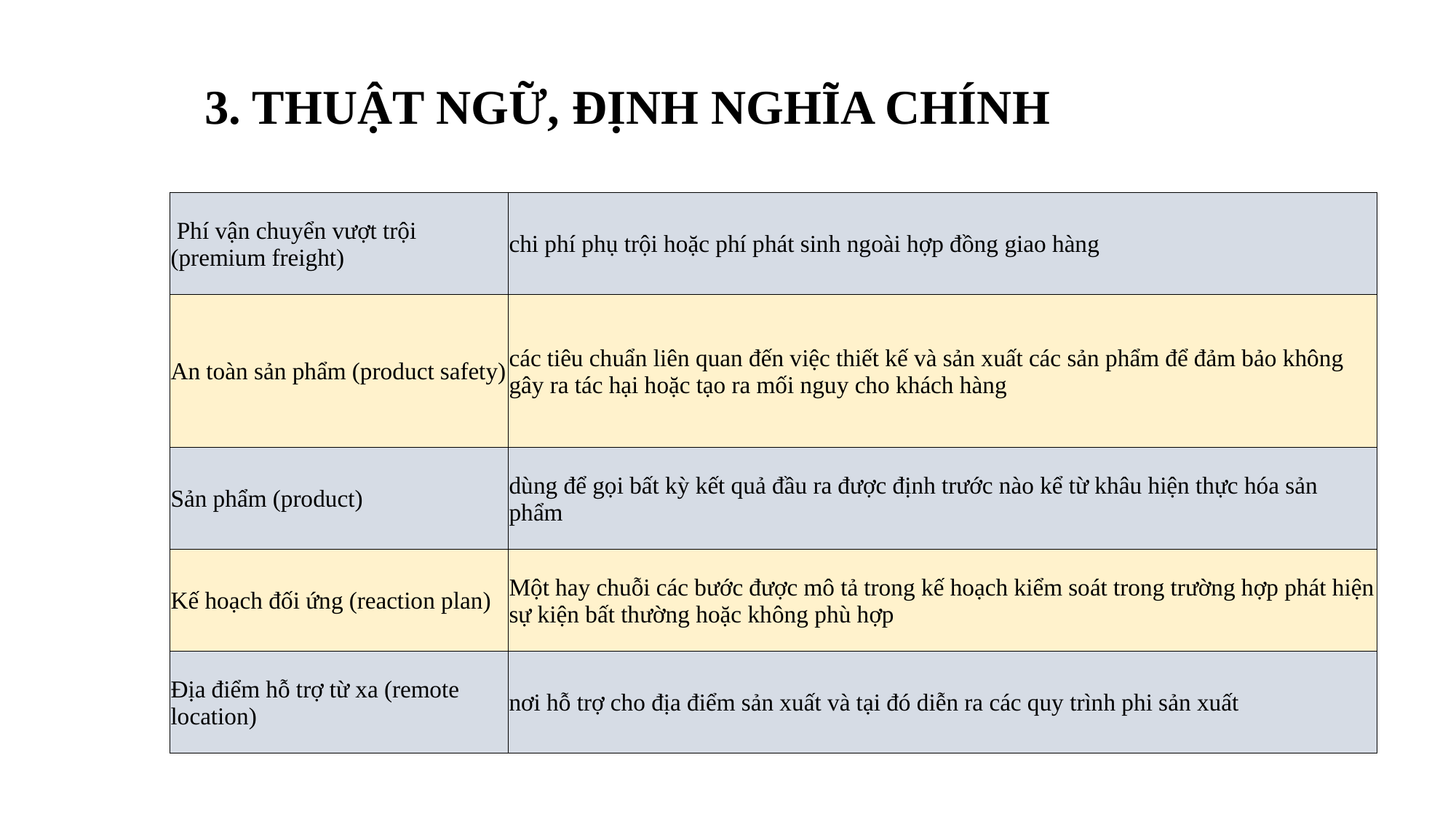

3. THUẬT NGỮ, ĐỊNH NGHĨA CHÍNH
| Phí vận chuyển vượt trội (premium freight) | chi phí phụ trội hoặc phí phát sinh ngoài hợp đồng giao hàng |
| --- | --- |
| An toàn sản phẩm (product safety) | các tiêu chuẩn liên quan đến việc thiết kế và sản xuất các sản phẩm để đảm bảo không gây ra tác hại hoặc tạo ra mối nguy cho khách hàng |
| Sản phẩm (product) | dùng để gọi bất kỳ kết quả đầu ra được định trước nào kể từ khâu hiện thực hóa sản phẩm |
| Kế hoạch đối ứng (reaction plan) | Một hay chuỗi các bước được mô tả trong kế hoạch kiểm soát trong trường hợp phát hiện sự kiện bất thường hoặc không phù hợp |
| Địa điểm hỗ trợ từ xa (remote location) | nơi hỗ trợ cho địa điểm sản xuất và tại đó diễn ra các quy trình phi sản xuất |